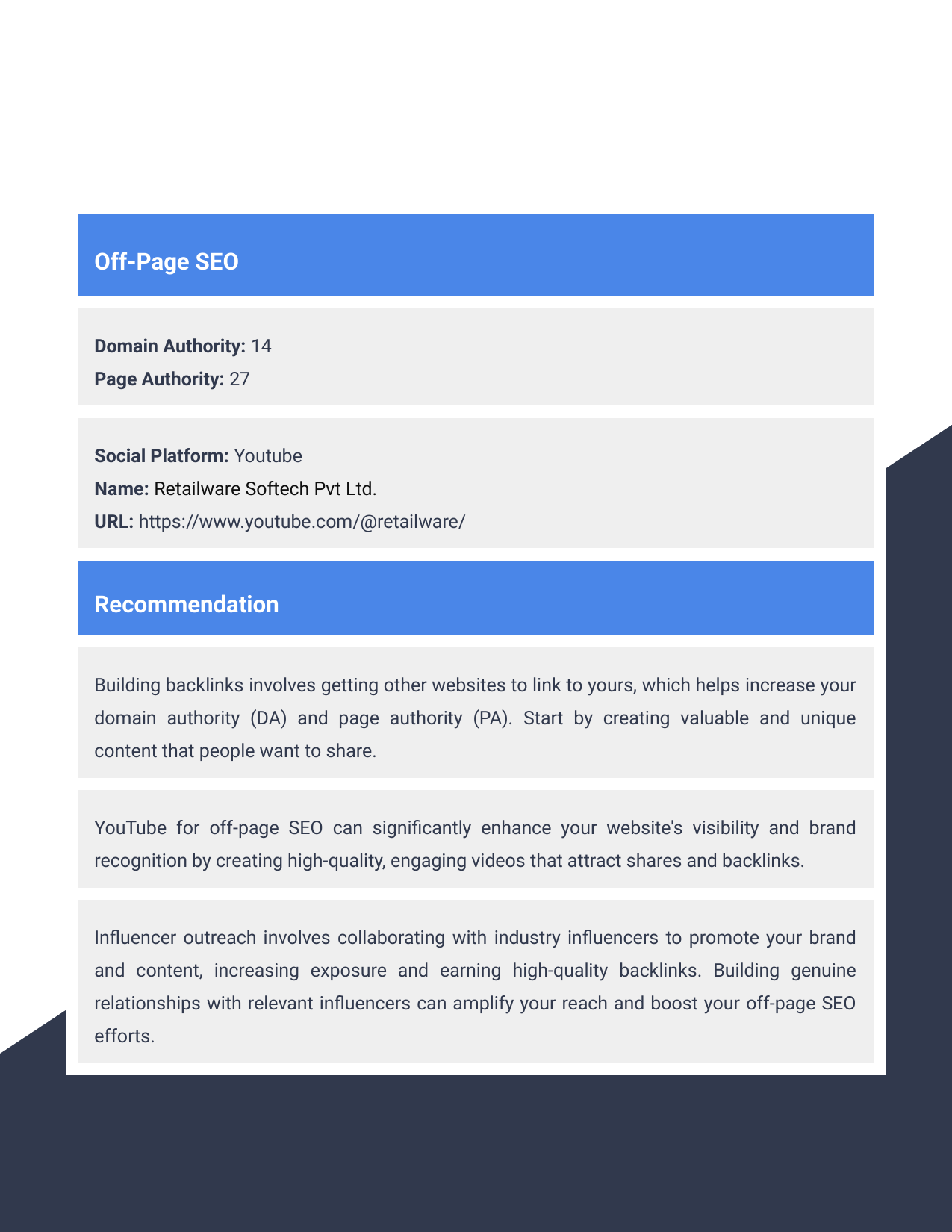

| Off-Page SEO |
| --- |
| Domain Authority: 14 Page Authority: 27 |
| Social Platform: Youtube Name: Retailware Softech Pvt Ltd. URL: https://www.youtube.com/@retailware/ |
| Recommendation |
| Building backlinks involves getting other websites to link to yours, which helps increase your domain authority (DA) and page authority (PA). Start by creating valuable and unique content that people want to share. |
| YouTube for off-page SEO can significantly enhance your website's visibility and brand recognition by creating high-quality, engaging videos that attract shares and backlinks. |
| Influencer outreach involves collaborating with industry influencers to promote your brand and content, increasing exposure and earning high-quality backlinks. Building genuine relationships with relevant influencers can amplify your reach and boost your off-page SEO efforts. |